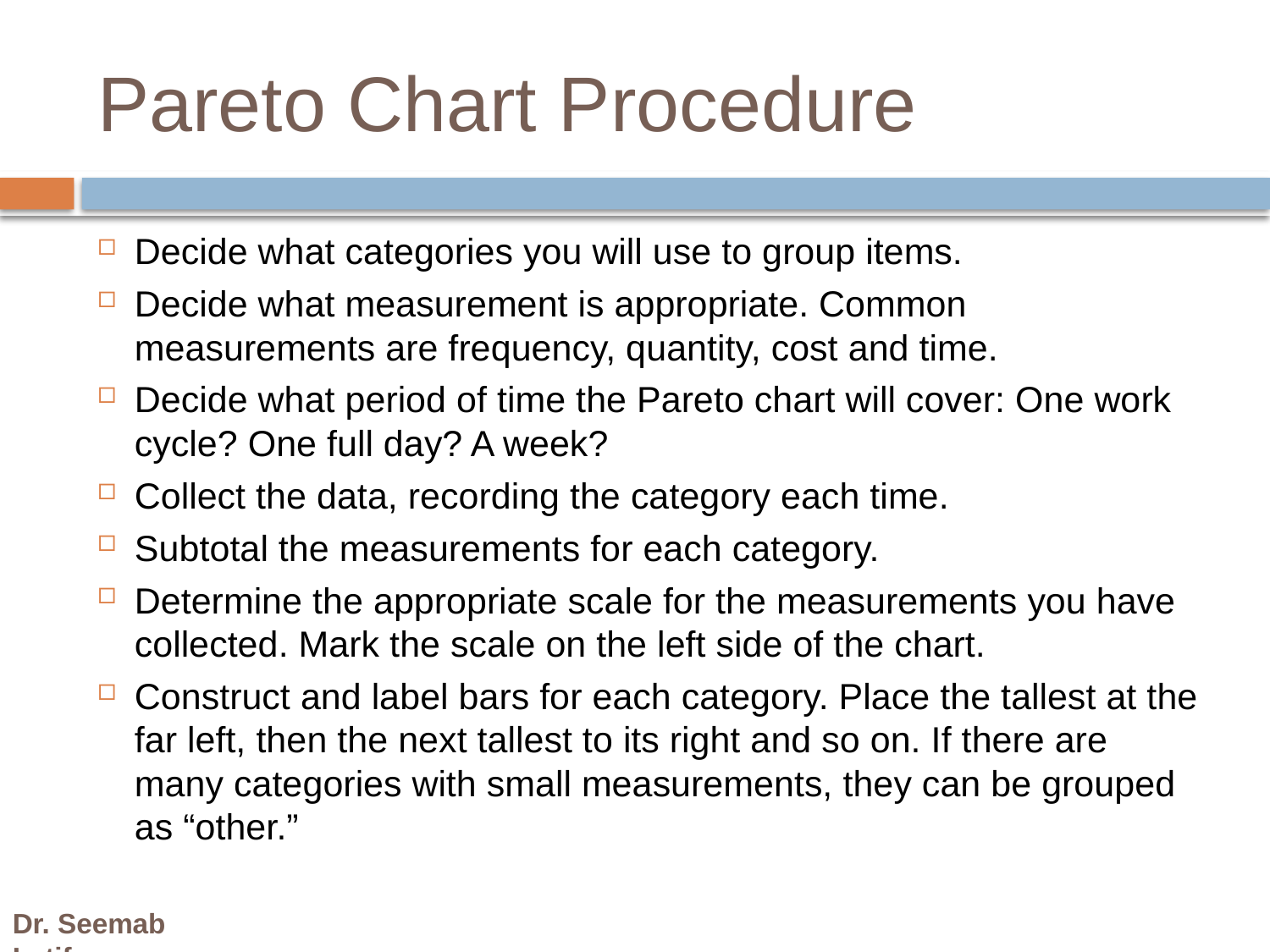

# Pareto Chart Procedure
Decide what categories you will use to group items.
Decide what measurement is appropriate. Common measurements are frequency, quantity, cost and time.
Decide what period of time the Pareto chart will cover: One work cycle? One full day? A week?
Collect the data, recording the category each time.
Subtotal the measurements for each category.
Determine the appropriate scale for the measurements you have collected. Mark the scale on the left side of the chart.
Construct and label bars for each category. Place the tallest at the far left, then the next tallest to its right and so on. If there are many categories with small measurements, they can be grouped as “other.”